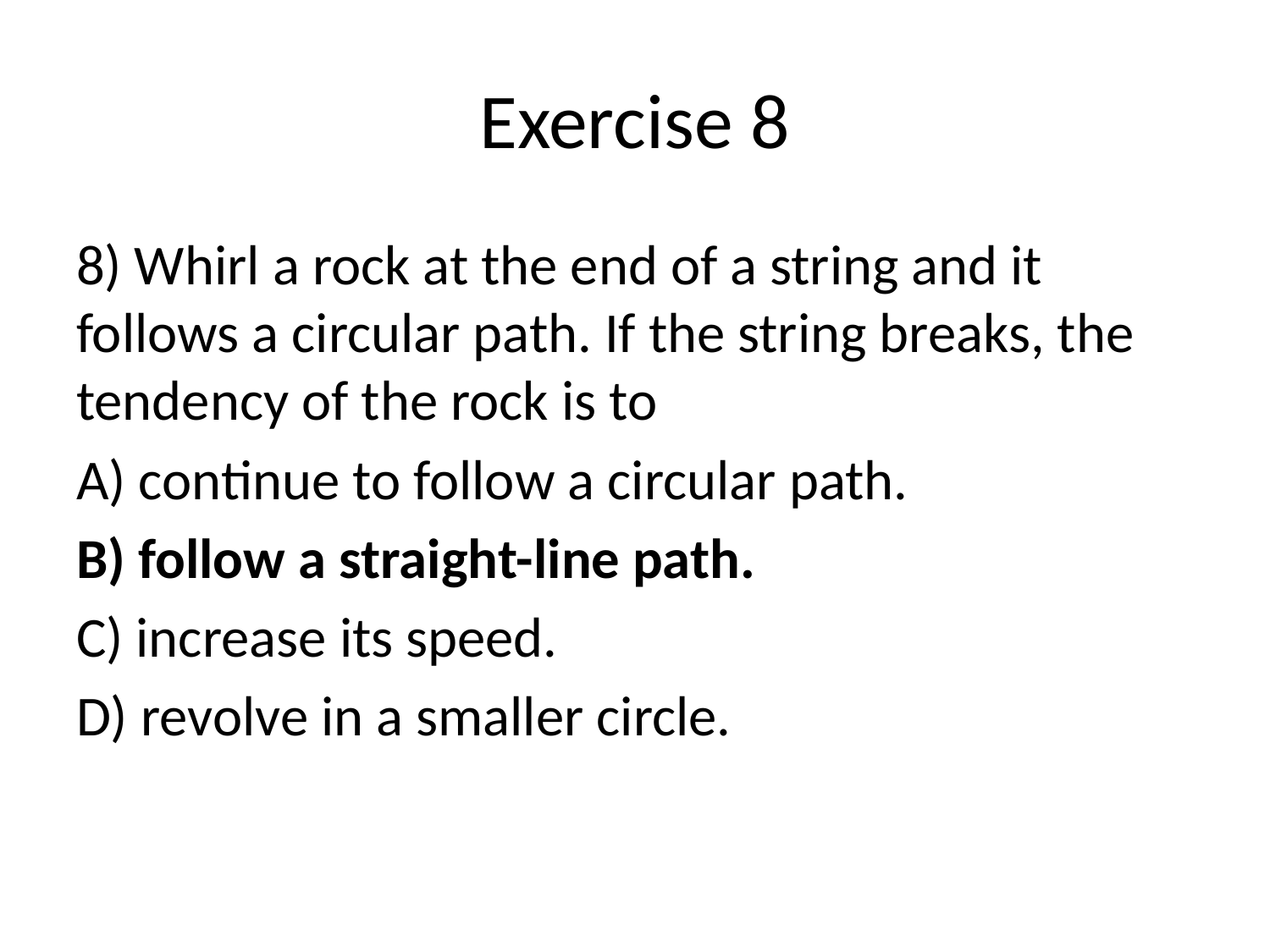

# Exercise 8
8) Whirl a rock at the end of a string and it follows a circular path. If the string breaks, the tendency of the rock is to
A) continue to follow a circular path.
B) follow a straight-line path.
C) increase its speed.
D) revolve in a smaller circle.